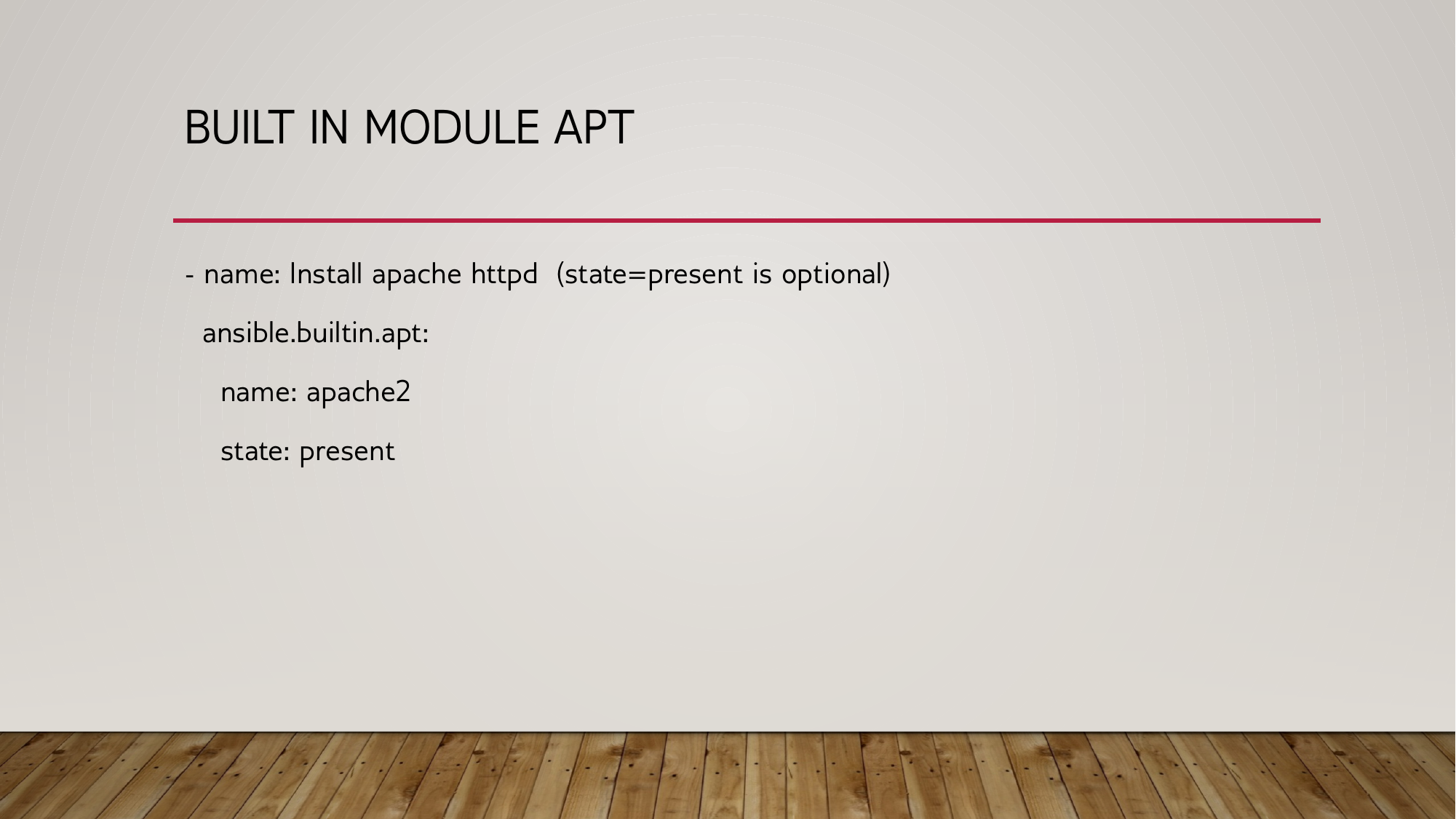

# Built in module apt
- name: Install apache httpd  (state=present is optional)
  ansible.builtin.apt:
    name: apache2
    state: present